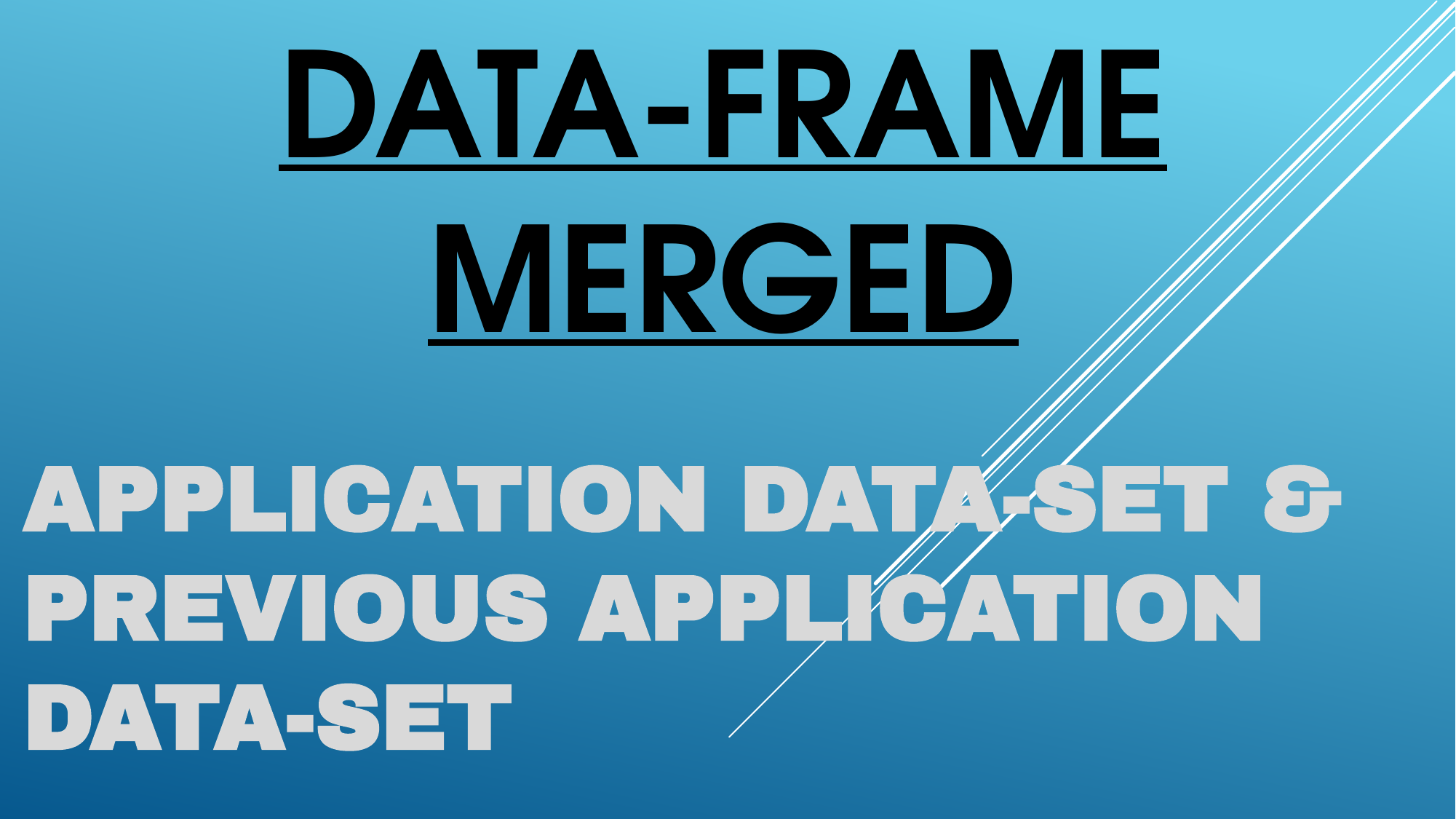

# DATA-FRAME MERGED
APPLICATION DATA-SET & PREVIOUS APPLICATION DATA-SET